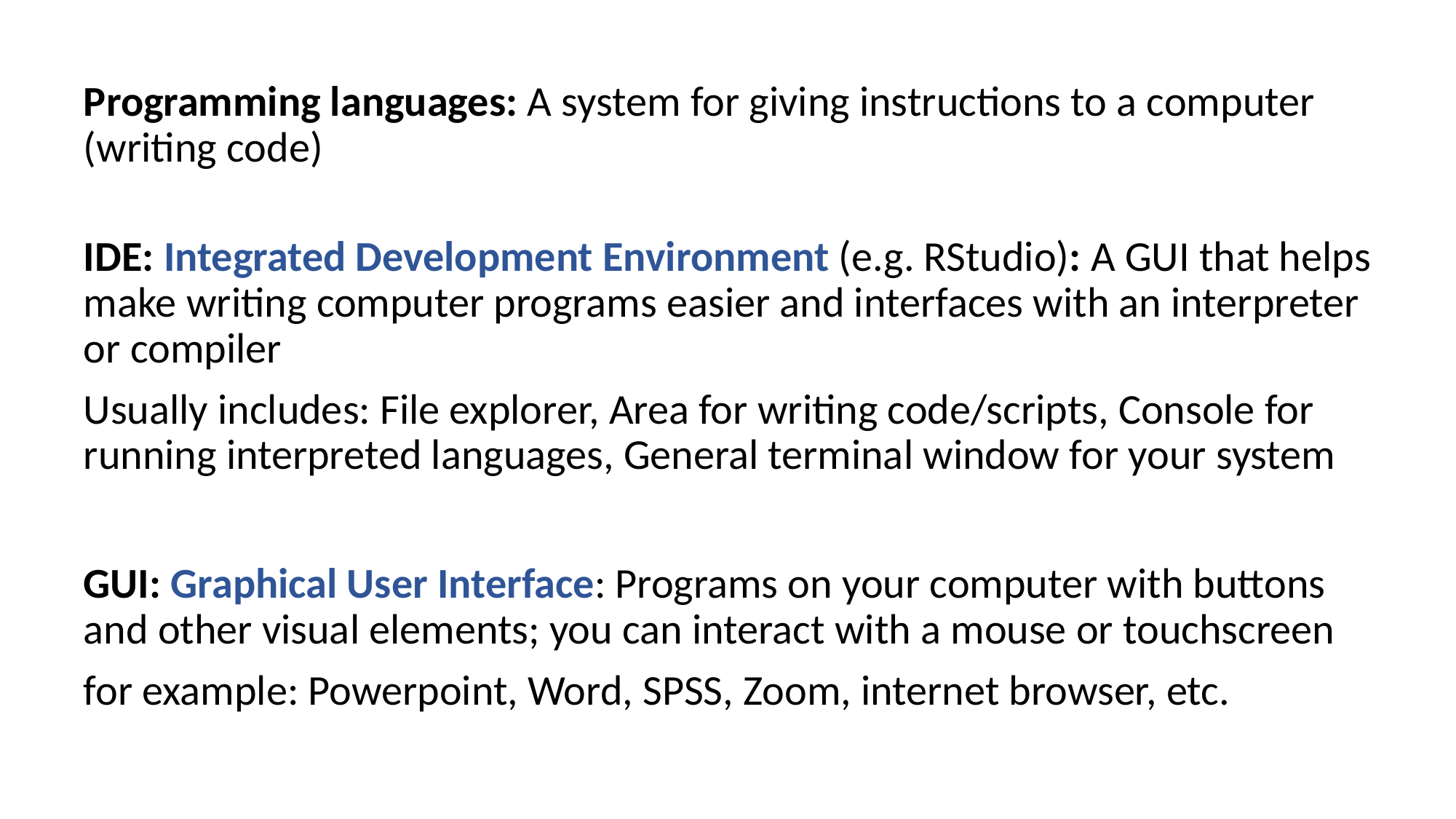

Programming languages: A system for giving instructions to a computer (writing code)
IDE: Integrated Development Environment (e.g. RStudio): A GUI that helps make writing computer programs easier and interfaces with an interpreter or compiler
Usually includes: File explorer, Area for writing code/scripts, Console for running interpreted languages, General terminal window for your system
GUI: Graphical User Interface: Programs on your computer with buttons and other visual elements; you can interact with a mouse or touchscreen
for example: Powerpoint, Word, SPSS, Zoom, internet browser, etc.